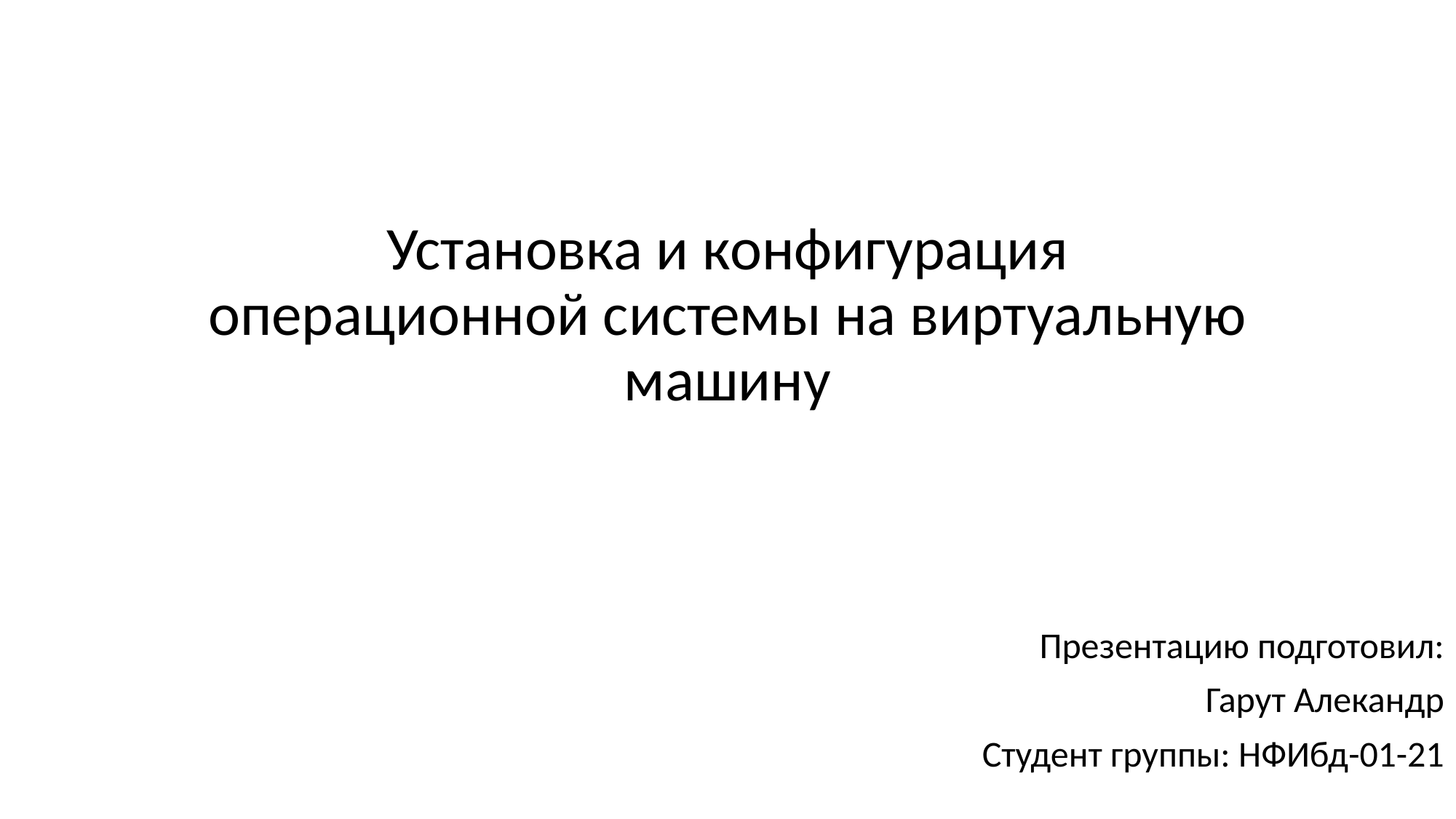

# Установка и конфигурация операционной системы на виртуальную машину
Презентацию подготовил:
Гарут Алекандр
Студент группы: НФИбд-01-21